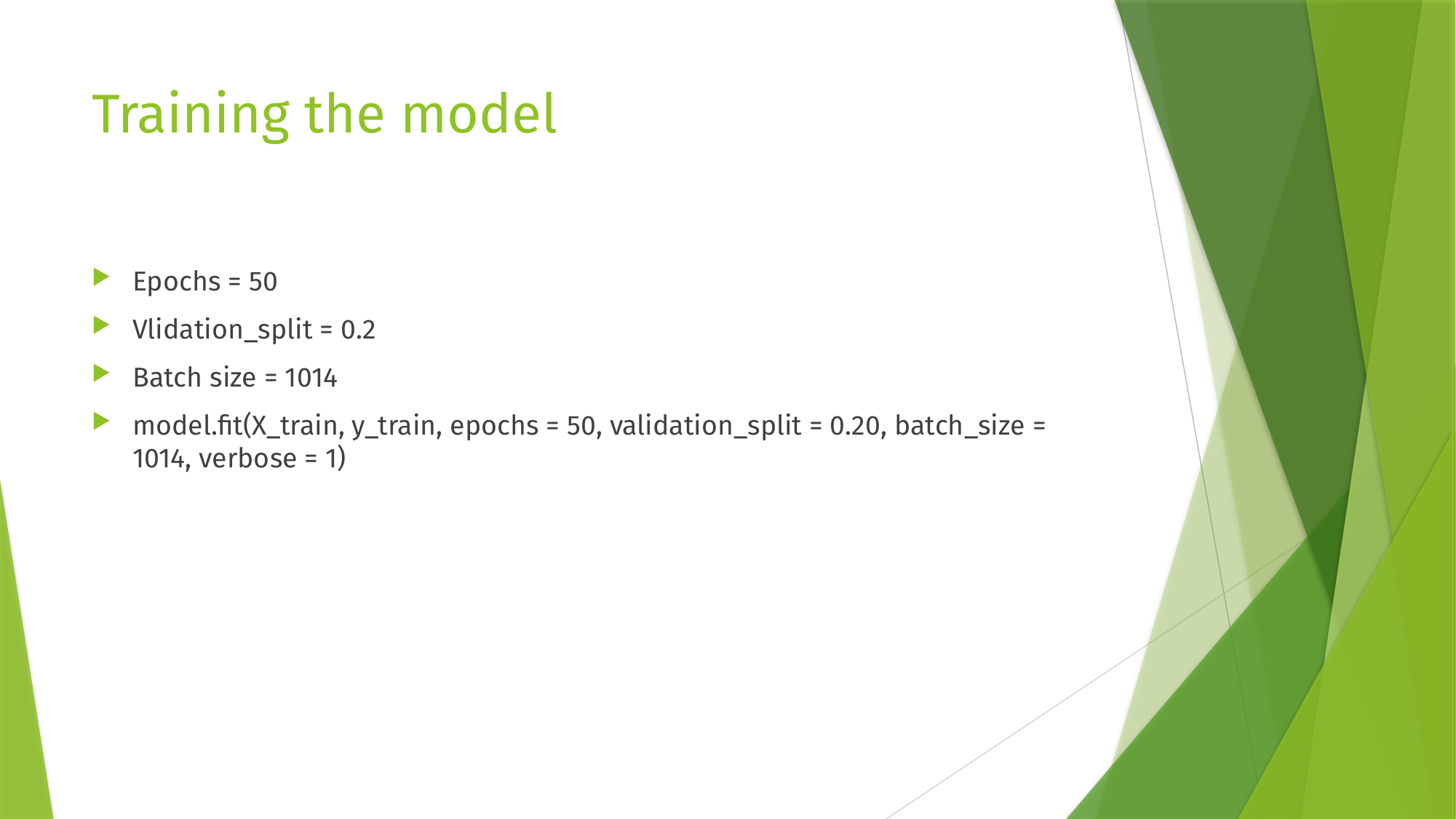

# Training the model
Epochs = 50
Vlidation_split = 0.2
Batch size = 1014
model.fit(X_train, y_train, epochs = 50, validation_split = 0.20, batch_size = 1014, verbose = 1)